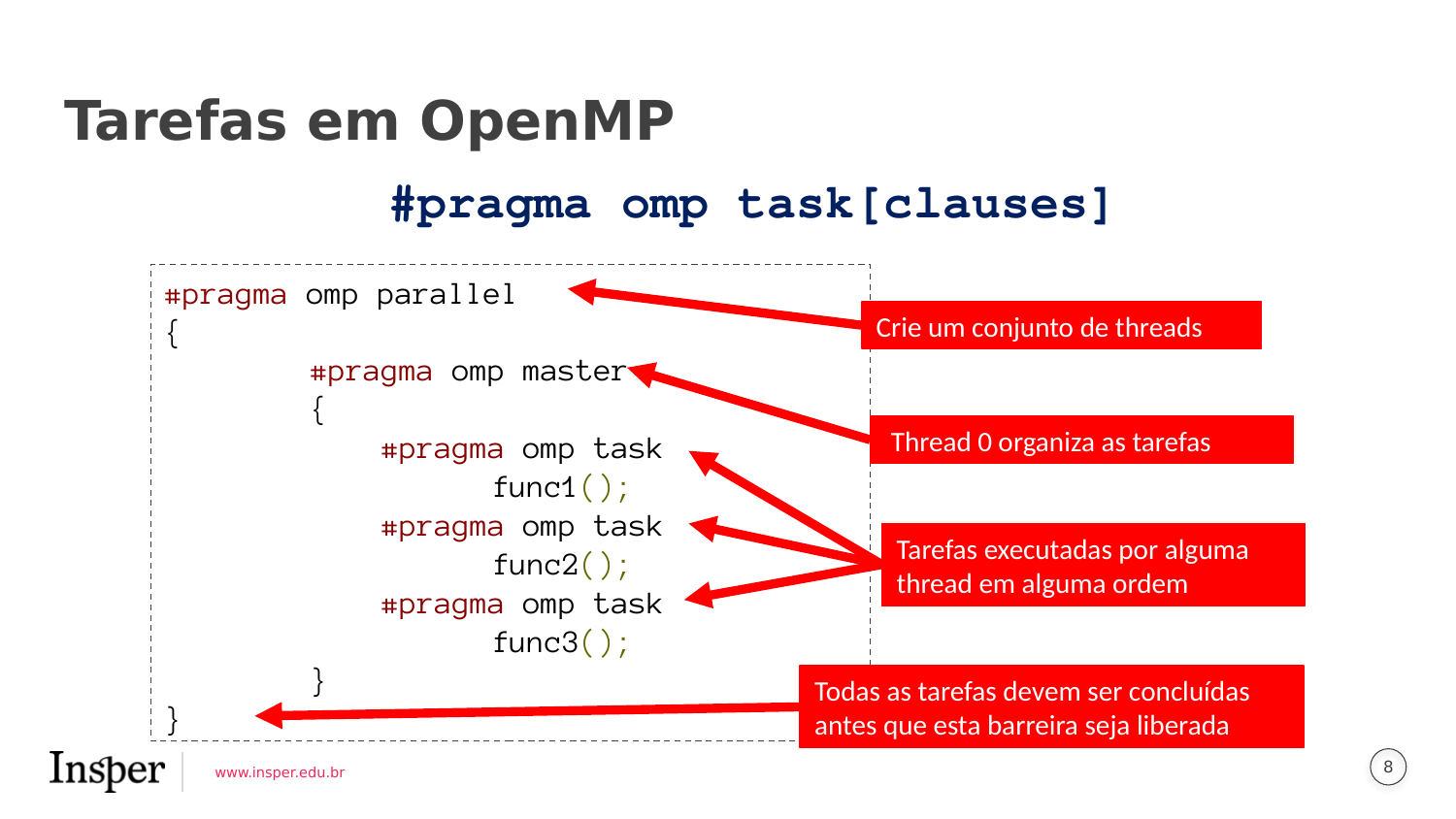

# Tarefas em OpenMP
#pragma omp task[clauses]
#pragma omp parallel
{
	#pragma omp master
	{
	    #pragma omp task
		  func1();
	    #pragma omp task
		  func2();
	    #pragma omp task
		  func3();
	}
}
Crie um conjunto de threads
 Thread 0 organiza as tarefas
Tarefas executadas por alguma thread em alguma ordem
Todas as tarefas devem ser concluídas antes que esta barreira seja liberada